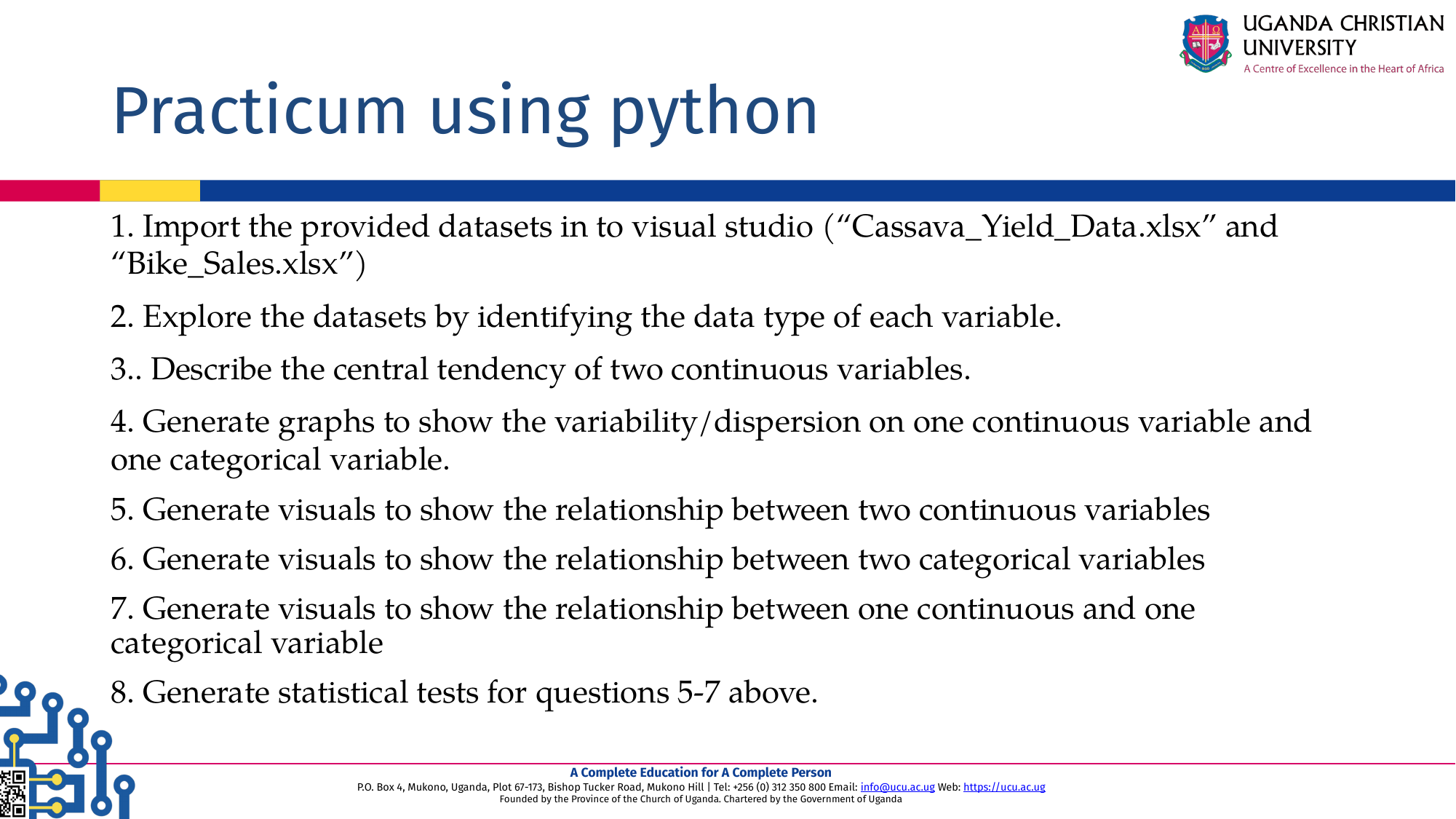

# Practicum using python
1. Import the provided datasets in to visual studio (“Cassava_Yield_Data.xlsx” and “Bike_Sales.xlsx”)
2. Explore the datasets by identifying the data type of each variable.
3.. Describe the central tendency of two continuous variables.
4. Generate graphs to show the variability/dispersion on one continuous variable and one categorical variable.
5. Generate visuals to show the relationship between two continuous variables
6. Generate visuals to show the relationship between two categorical variables
7. Generate visuals to show the relationship between one continuous and one categorical variable
8. Generate statistical tests for questions 5-7 above.